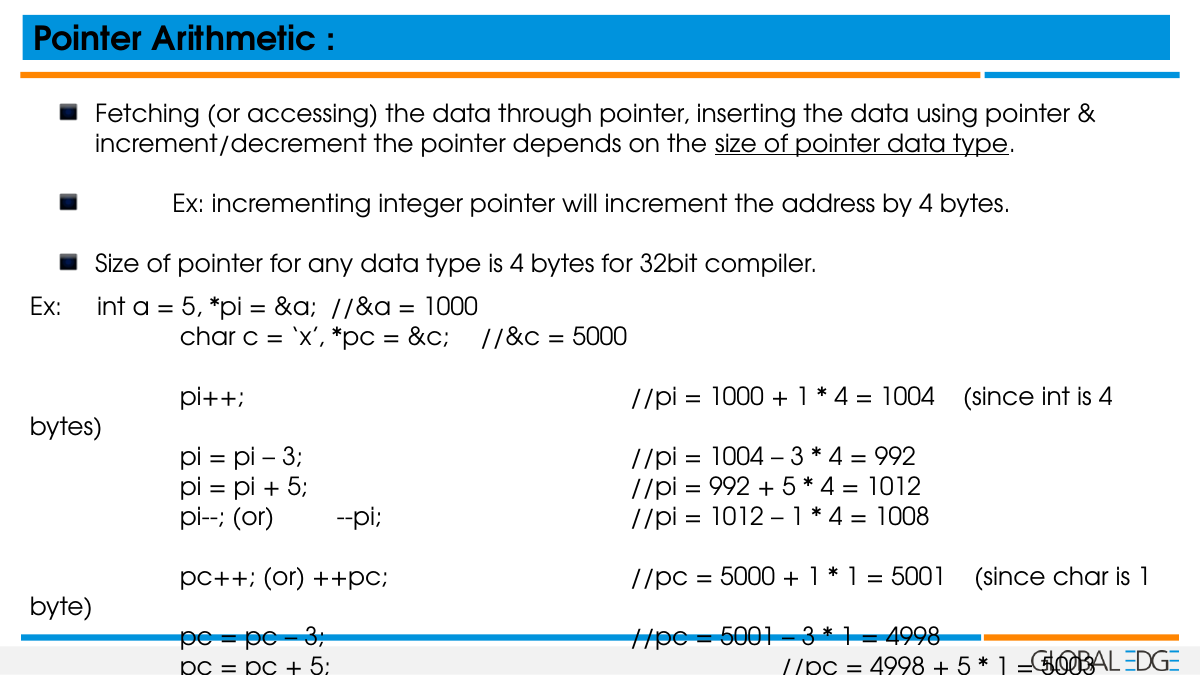

Pointer Arithmetic :
Fetching (or accessing) the data through pointer, inserting the data using pointer & increment/decrement the pointer depends on the size of pointer data type.

           Ex: incrementing integer pointer will increment the address by 4 bytes.

Size of pointer for any data type is 4 bytes for 32bit compiler.

Ex:     int a = 5, *pi = &a;	//&a = 1000
	char c = ‘x’, *pc = &c;	//&c = 5000

	pi++; 			//pi = 1000 + 1 * 4 = 1004    (since int is 4 bytes)
	pi = pi – 3;			//pi = 1004 – 3 * 4 = 992
	pi = pi + 5;			//pi = 992 + 5 * 4 = 1012
	pi--; (or)	 --pi;		//pi = 1012 – 1 * 4 = 1008

	pc++; (or) ++pc;		//pc = 5000 + 1 * 1 = 5001    (since char is 1 byte)
	pc = pc – 3;			//pc = 5001 – 3 * 1 = 4998
	pc = pc + 5;			//pc = 4998 + 5 * 1 = 5003
	pc--;				//pc = 5003 – 1 * 1 = 5002